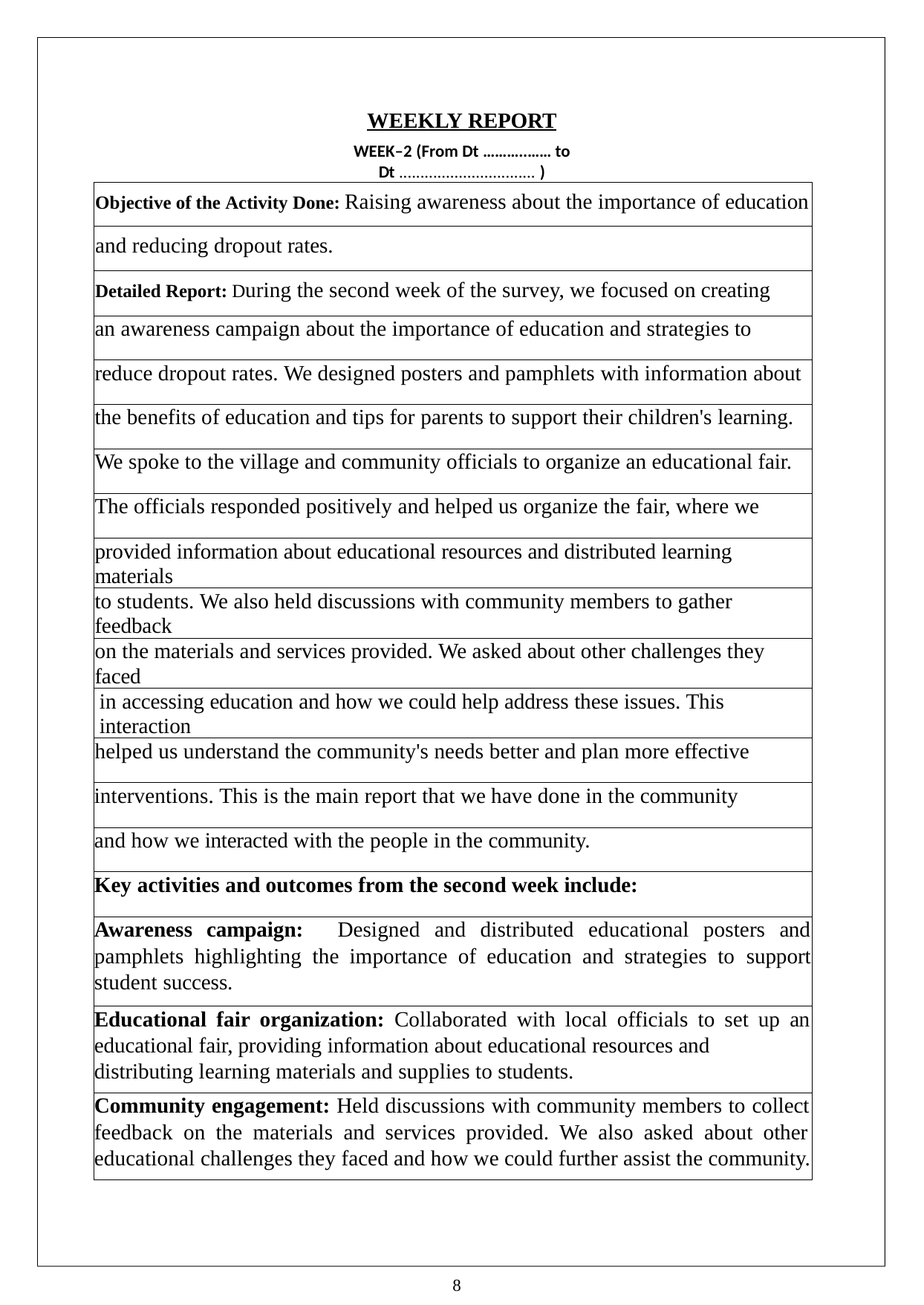

WEEKLY REPORT
WEEK–2 (From Dt ………..…… to Dt ................................ )
| Objective of the Activity Done: Raising awareness about the importance of education |
| --- |
| and reducing dropout rates. |
| Detailed Report: During the second week of the survey, we focused on creating |
| an awareness campaign about the importance of education and strategies to |
| reduce dropout rates. We designed posters and pamphlets with information about |
| the benefits of education and tips for parents to support their children's learning. |
| We spoke to the village and community officials to organize an educational fair. |
| The officials responded positively and helped us organize the fair, where we |
| provided information about educational resources and distributed learning materials |
| to students. We also held discussions with community members to gather feedback |
| on the materials and services provided. We asked about other challenges they faced |
| in accessing education and how we could help address these issues. This interaction |
| helped us understand the community's needs better and plan more effective |
| interventions. This is the main report that we have done in the community |
| and how we interacted with the people in the community. |
| Key activities and outcomes from the second week include: |
| Awareness campaign: Designed and distributed educational posters and pamphlets highlighting the importance of education and strategies to support student success. |
| Educational fair organization: Collaborated with local officials to set up an educational fair, providing information about educational resources and distributing learning materials and supplies to students. |
| Community engagement: Held discussions with community members to collect feedback on the materials and services provided. We also asked about other educational challenges they faced and how we could further assist the community. |
8